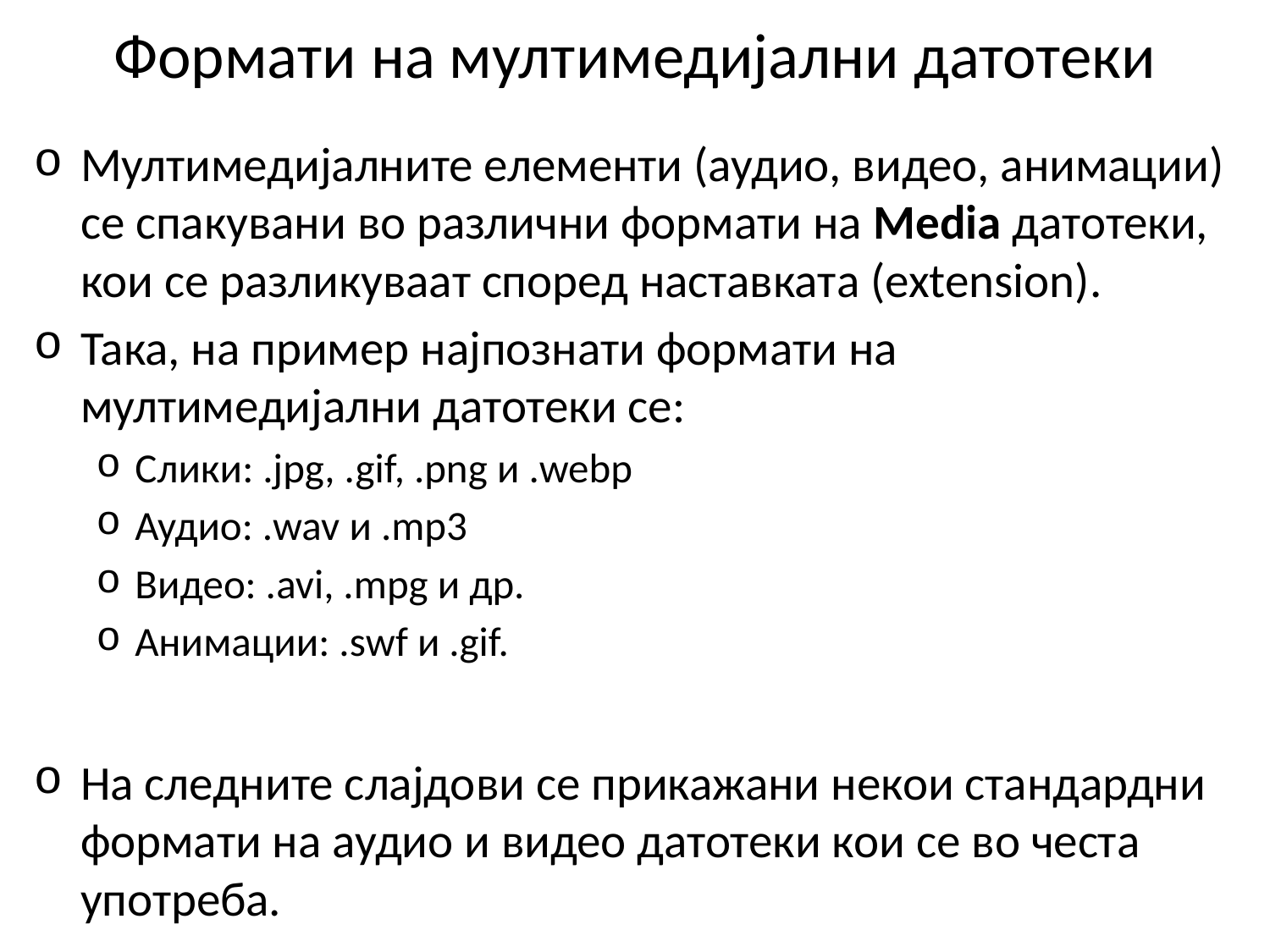

# Формати на мултимедијални датотеки
Мултимедијалните елементи (аудио, видео, анимации) се спакувани во различни формати на Media датотеки, кои се разликуваат според наставката (extension).
Така, на пример најпознати формати на мултимедијални датотеки се:
Слики: .jpg, .gif, .png и .webp
Аудио: .wav и .mp3
Видео: .avi, .mpg и др.
Анимации: .swf и .gif.

На следните слајдови се прикажани некои стандардни формати на аудио и видео датотеки кои се во честа употреба.